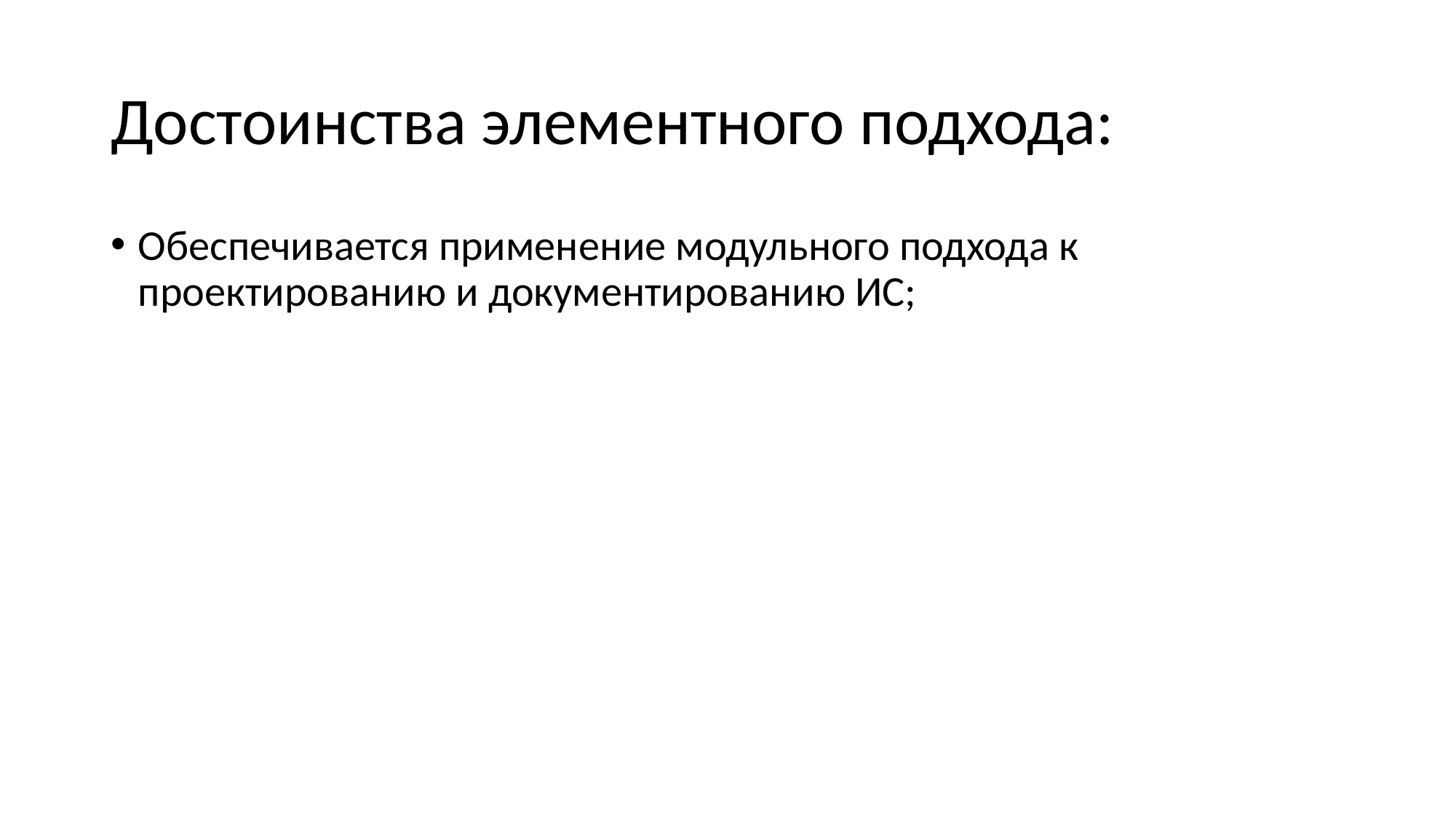

# Достоинства элементного подхода:
Обеспечивается применение модульного подхода к проектированию и документированию ИС;